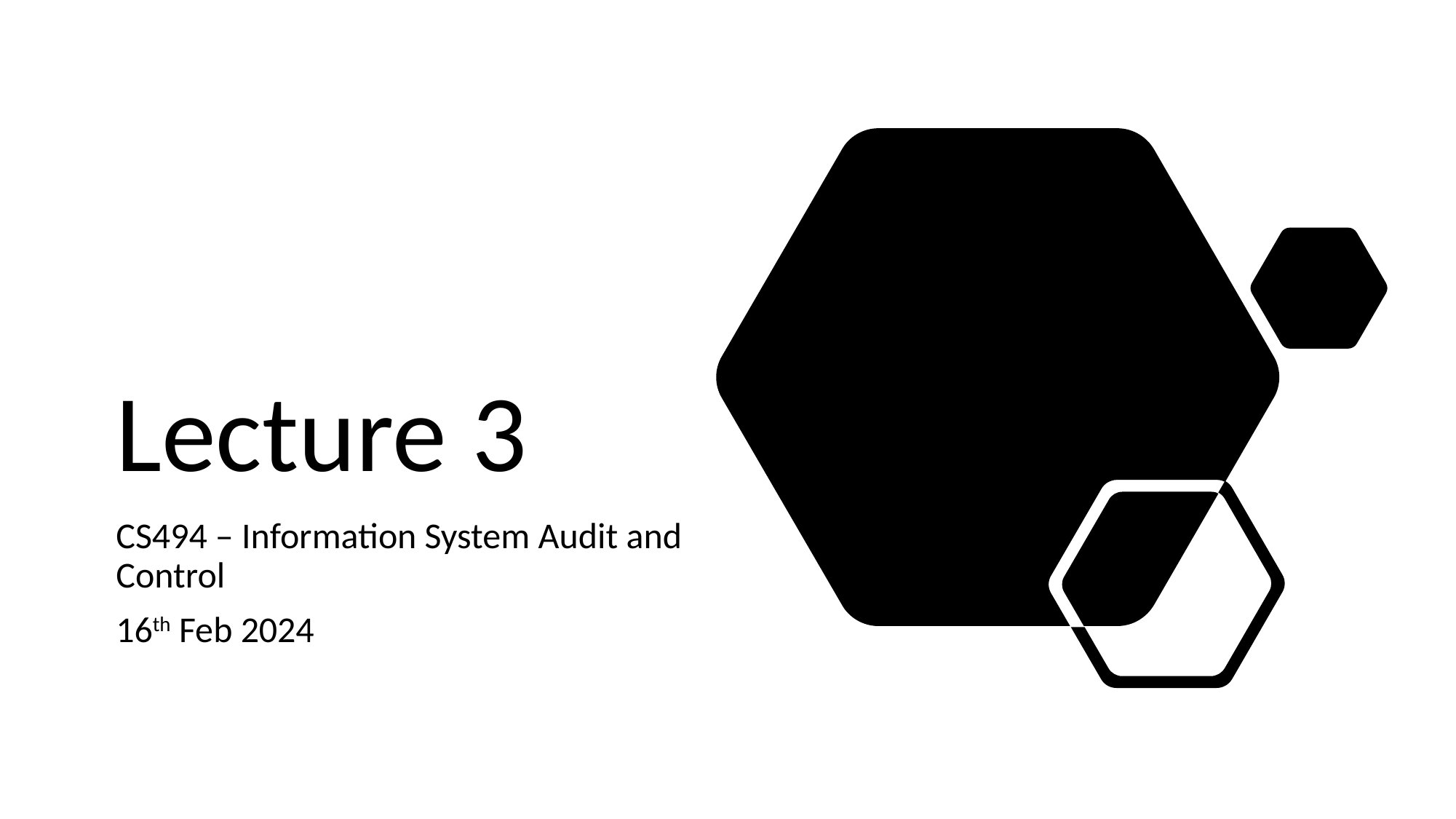

# Lecture 3

CS494 – Information System Audit and Control
16th Feb 2024